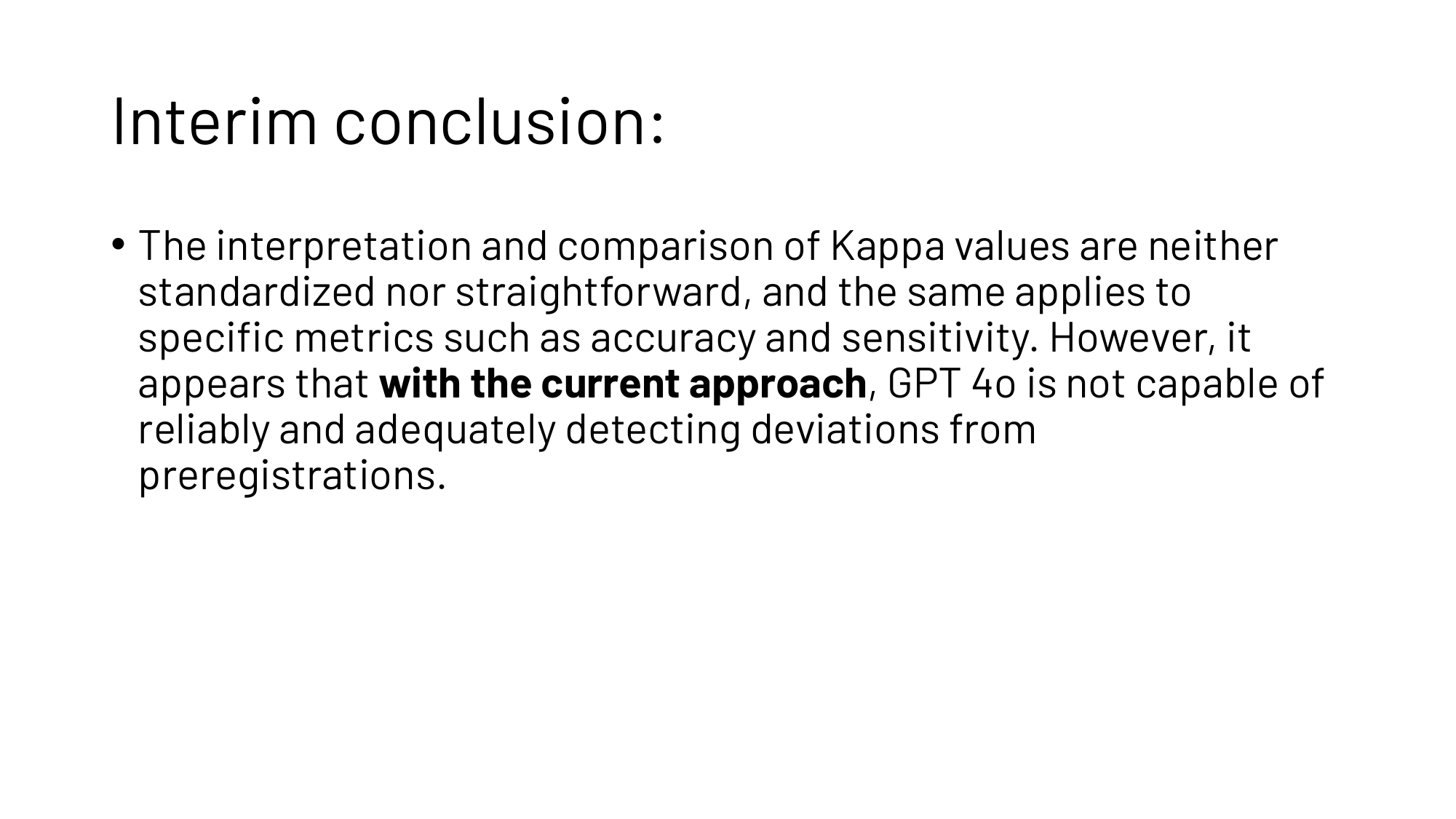

# Interim conclusion:
The interpretation and comparison of Kappa values are neither standardized nor straightforward, and the same applies to specific metrics such as accuracy and sensitivity. However, it appears that with the current approach, GPT 4o is not capable of reliably and adequately detecting deviations from preregistrations.